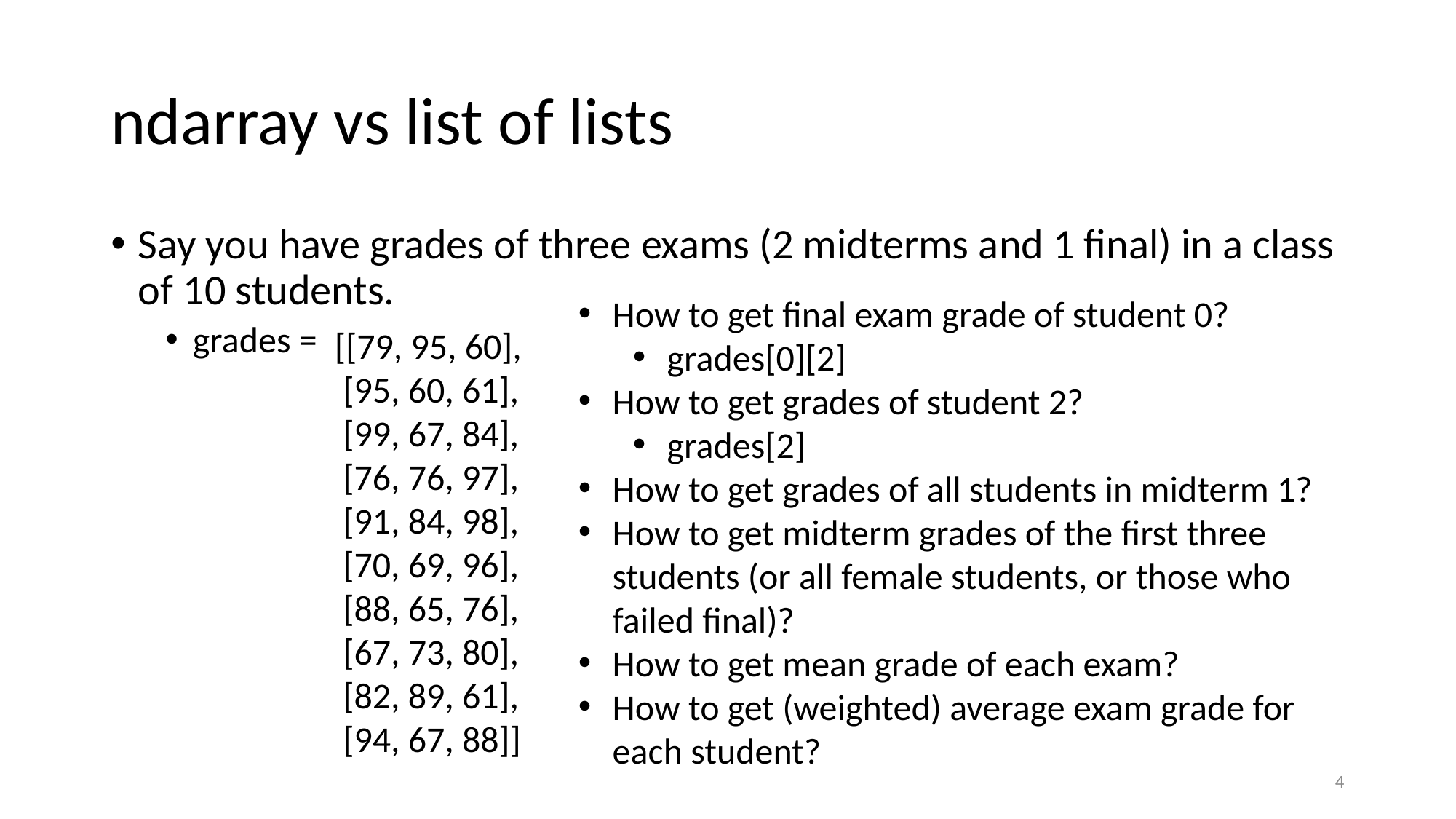

# ndarray vs list of lists
Say you have grades of three exams (2 midterms and 1 final) in a class of 10 students.
grades =
How to get final exam grade of student 0?
grades[0][2]
How to get grades of student 2?
grades[2]
How to get grades of all students in midterm 1?
How to get midterm grades of the first three students (or all female students, or those who failed final)?
How to get mean grade of each exam?
How to get (weighted) average exam grade for each student?
[[79, 95, 60],
 [95, 60, 61],
 [99, 67, 84],
 [76, 76, 97],
 [91, 84, 98],
 [70, 69, 96],
 [88, 65, 76],
 [67, 73, 80],
 [82, 89, 61],
 [94, 67, 88]]
4